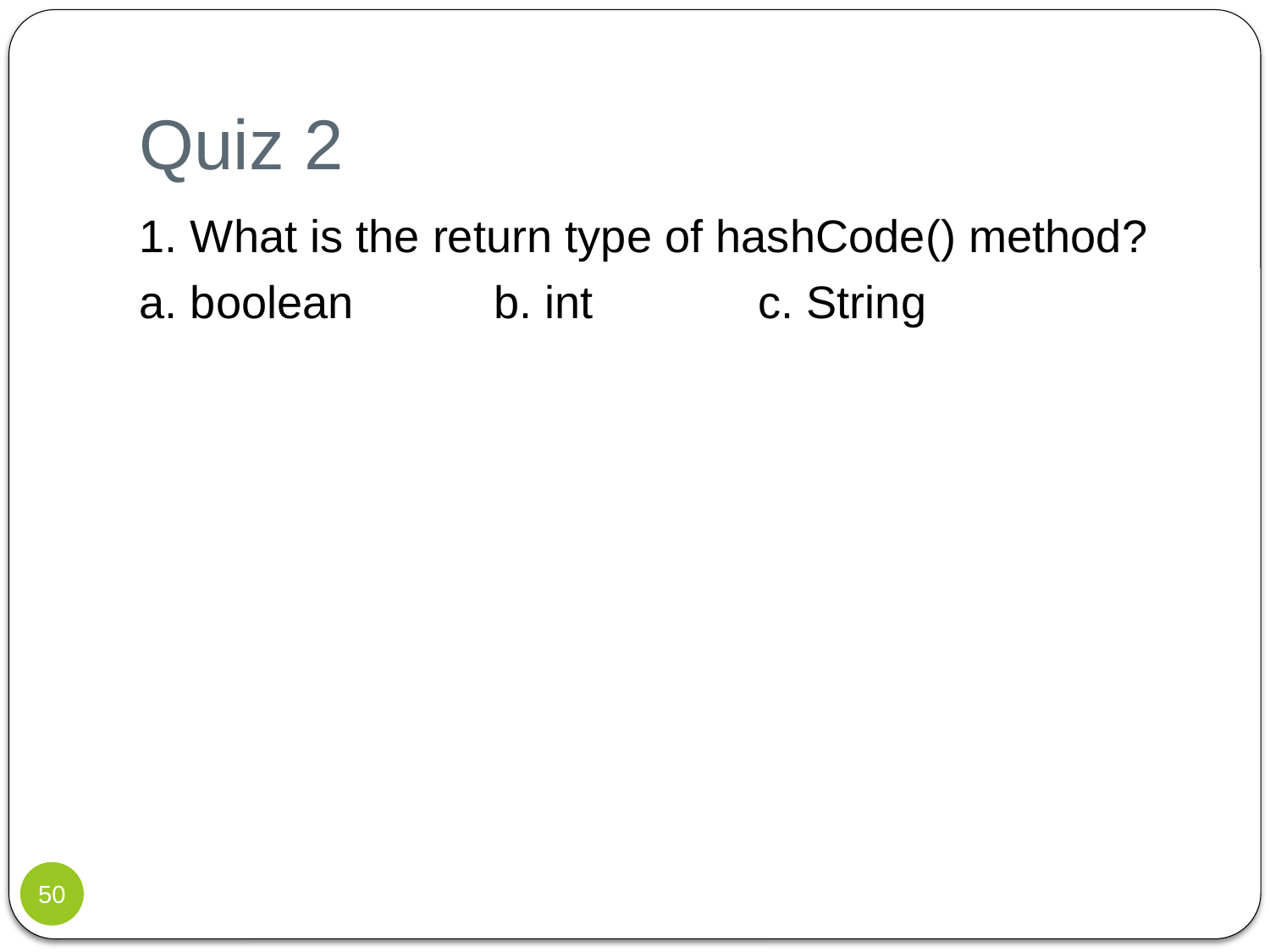

# Quiz 2
1. What is the return type of hashCode() method?
a. boolean           b. int             c. String

50